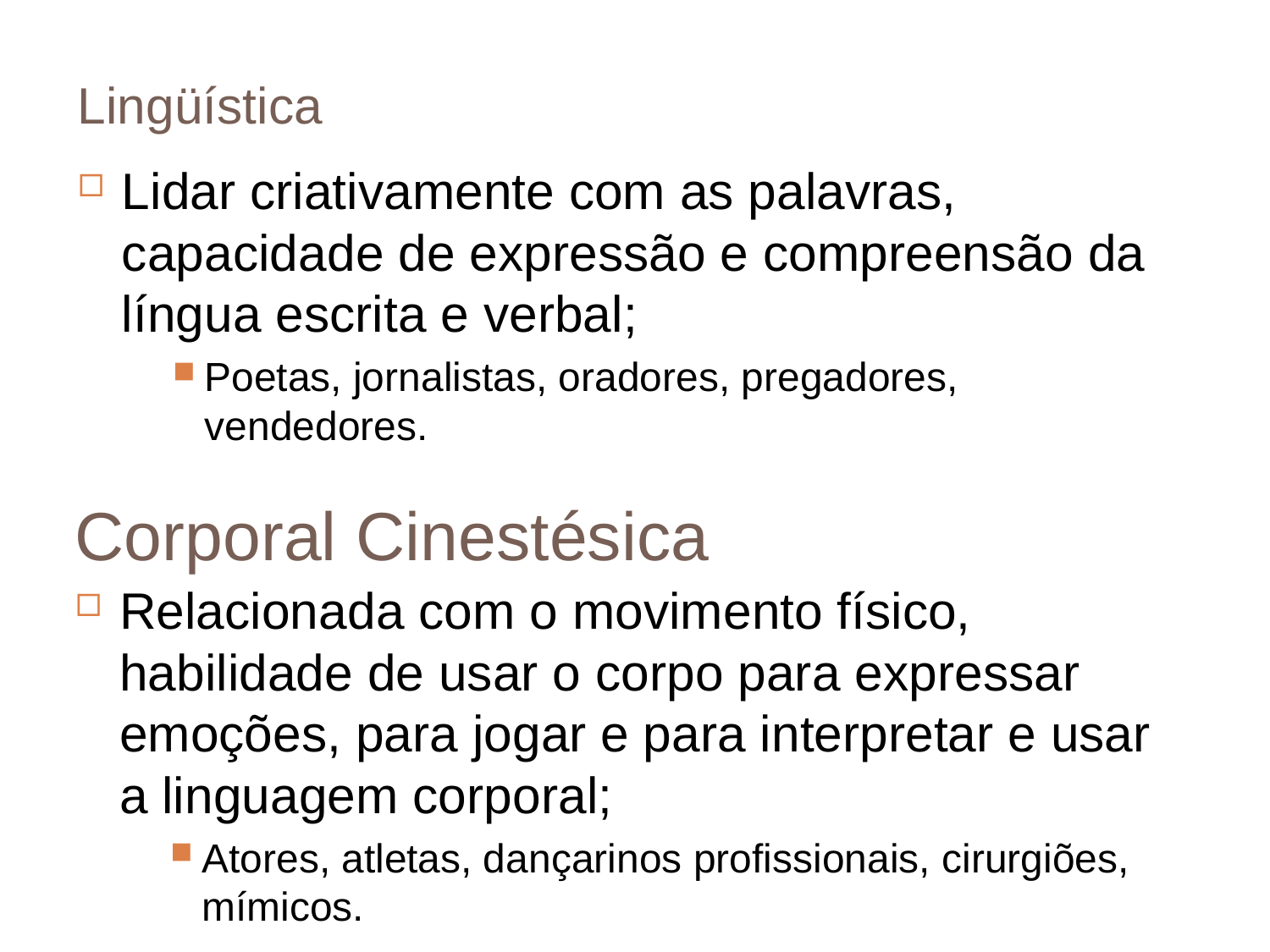

Lingüística
Lidar criativamente com as palavras, capacidade de expressão e compreensão da língua escrita e verbal;
Poetas, jornalistas, oradores, pregadores, vendedores.
Corporal Cinestésica
Relacionada com o movimento físico, habilidade de usar o corpo para expressar emoções, para jogar e para interpretar e usar a linguagem corporal;
Atores, atletas, dançarinos profissionais, cirurgiões, mímicos.